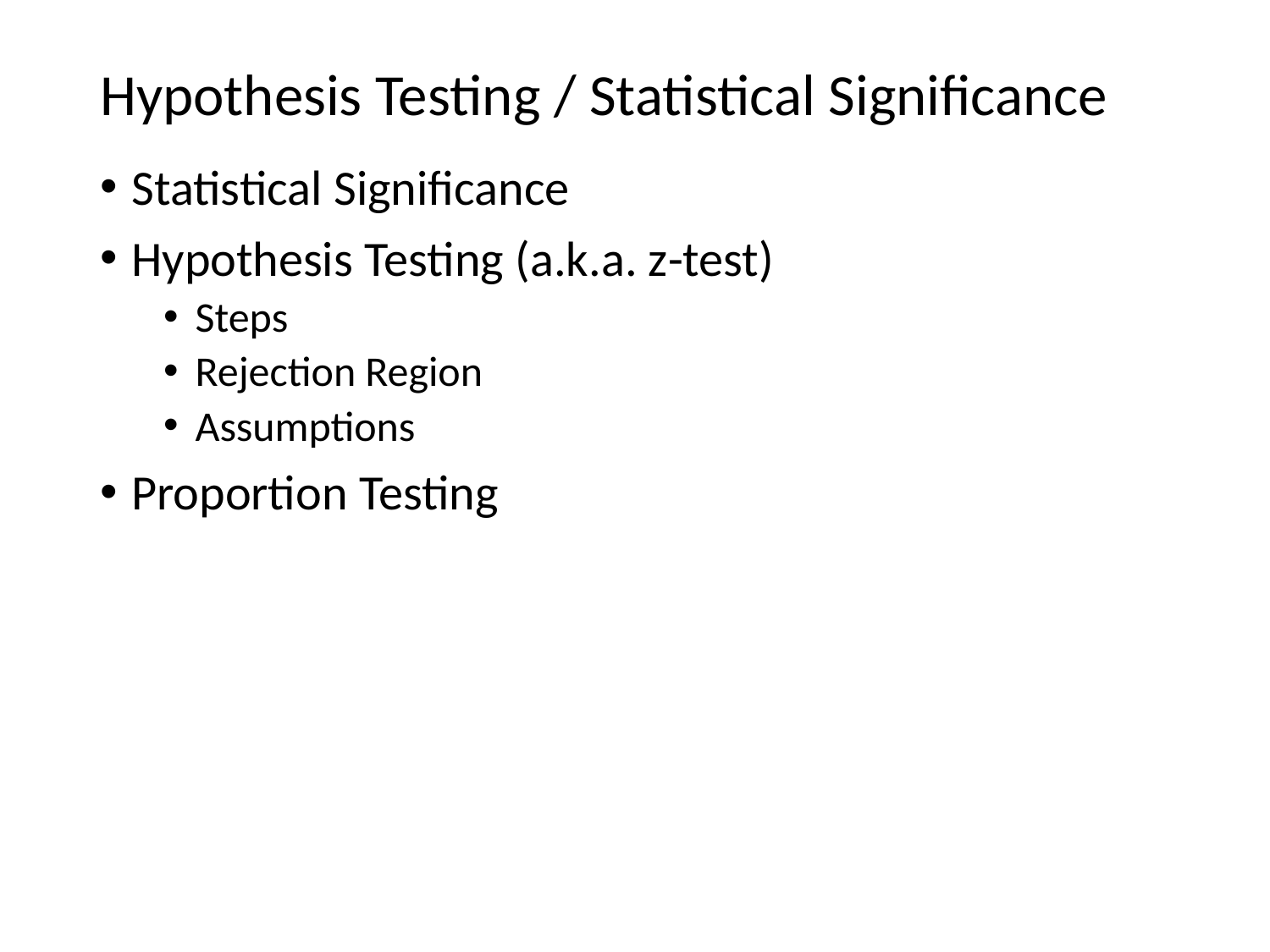

# Hypothesis Testing / Statistical Significance
Statistical Significance
Hypothesis Testing (a.k.a. z-test)
Steps
Rejection Region
Assumptions
Proportion Testing